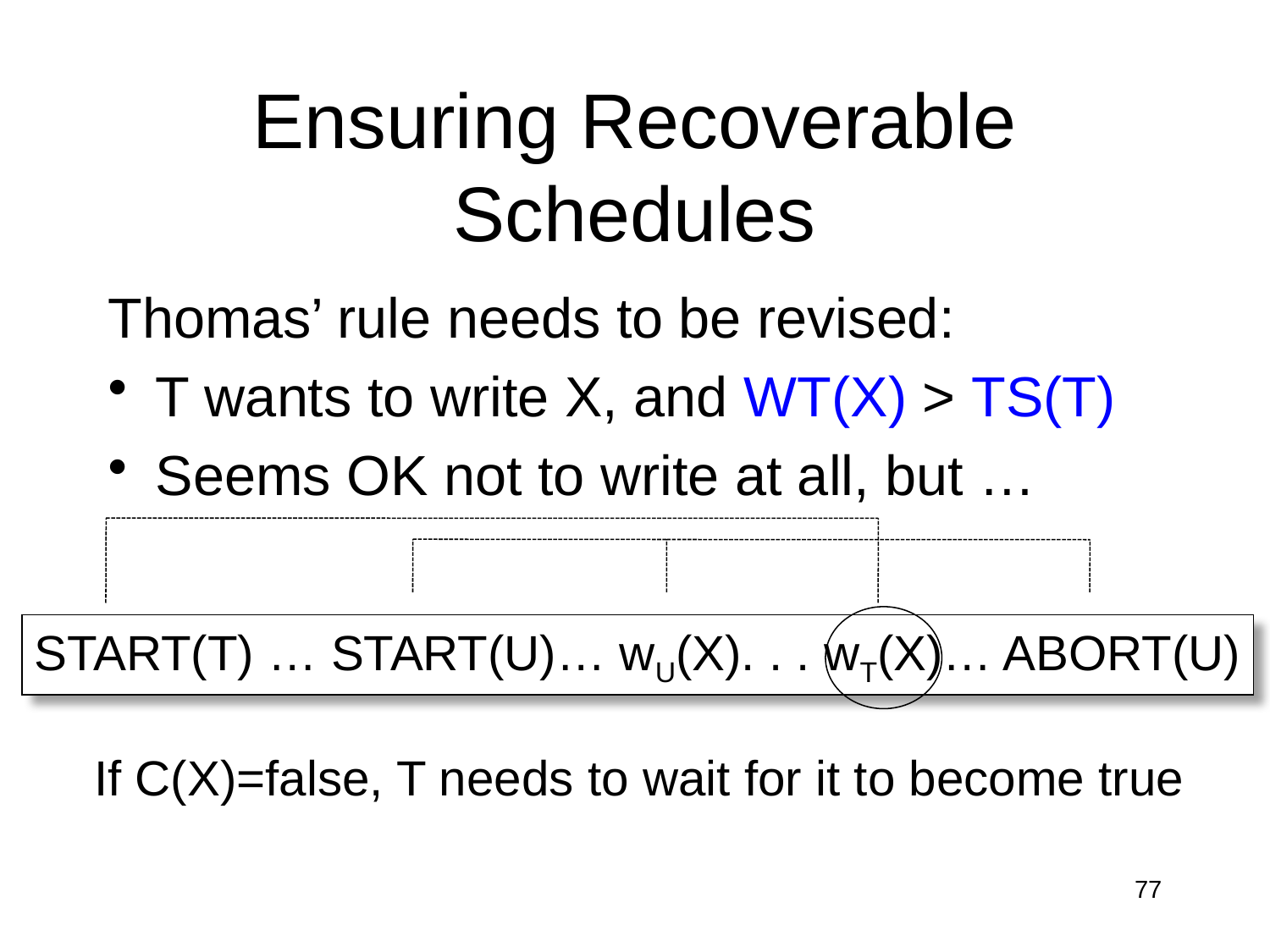

# Ensuring Recoverable Schedules
Thomas’ rule needs to be revised:
T wants to write X, and WT(X) > TS(T)
Seems OK not to write at all, but …

START(T) … START(U)… wU(X). . . wT(X)… ABORT(U)
If C(X)=false, T needs to wait for it to become true

77